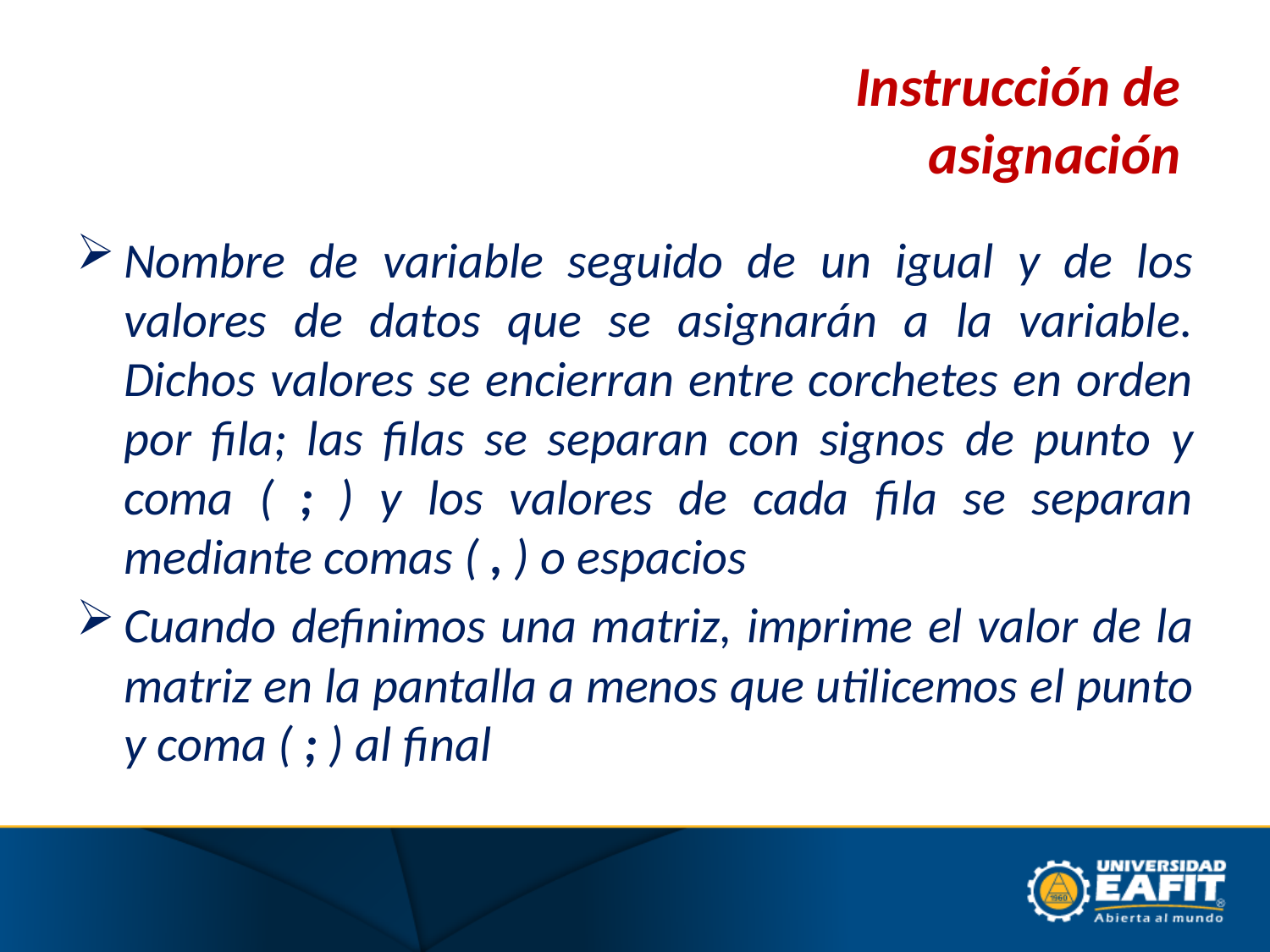

# Instrucción de asignación
Nombre de variable seguido de un igual y de los valores de datos que se asignarán a la variable. Dichos valores se encierran entre corchetes en orden por fila; las filas se separan con signos de punto y coma ( ; ) y los valores de cada fila se separan mediante comas ( , ) o espacios
Cuando definimos una matriz, imprime el valor de la matriz en la pantalla a menos que utilicemos el punto y coma ( ; ) al final